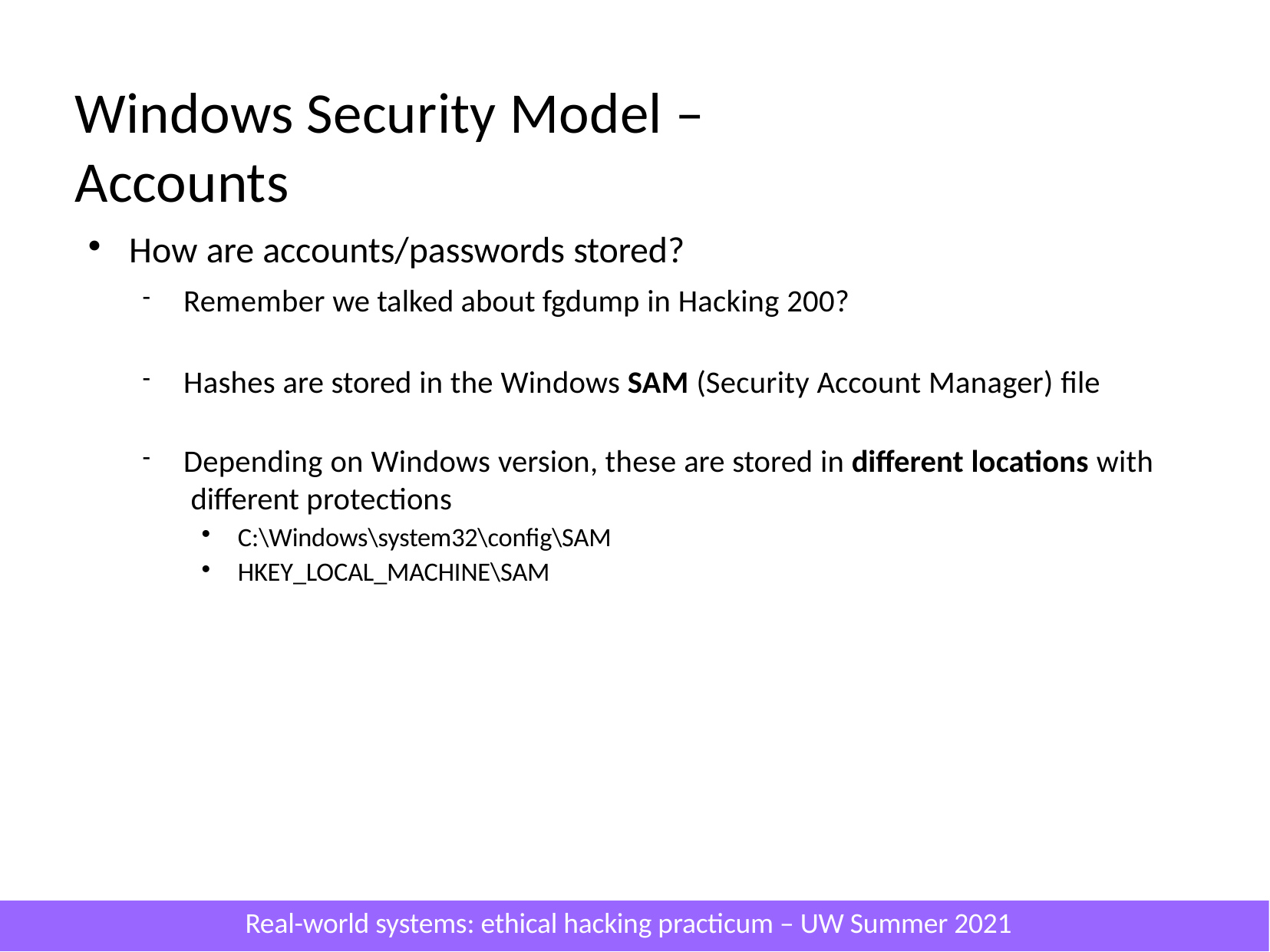

# Windows Security Model – Accounts
How are accounts/passwords stored?
Remember we talked about fgdump in Hacking 200?

Hashes are stored in the Windows SAM (Security Account Manager) file

Depending on Windows version, these are stored in different locations with  different protections
C:\Windows\system32\config\SAM
HKEY_LOCAL_MACHINE\SAM
Real-world systems: ethical hacking practicum – UW Summer 2021